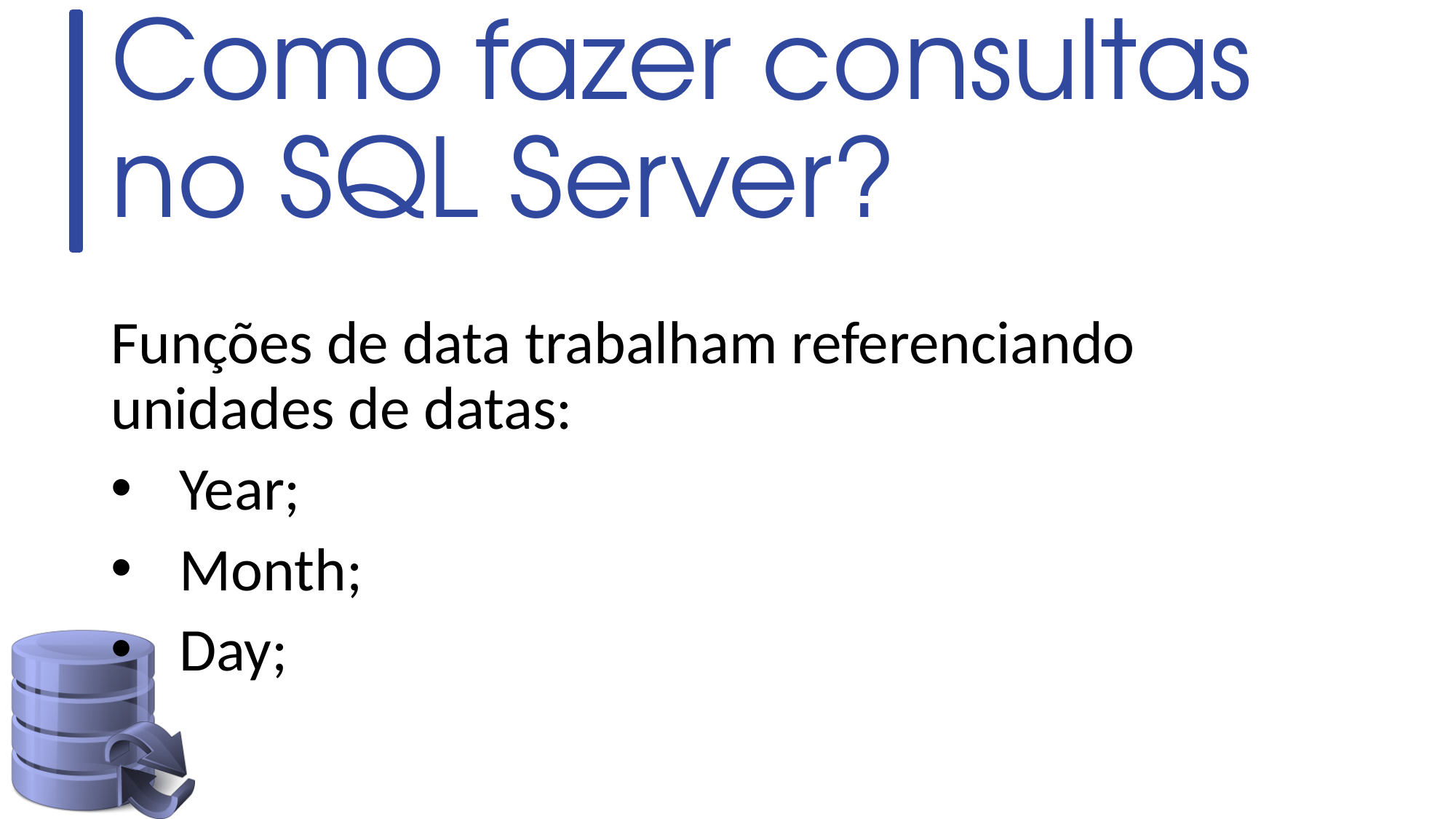

# Como fazer consultas no SQL Server?

Funções de data trabalham referenciando unidades de datas:
Year;
Month;
Day;